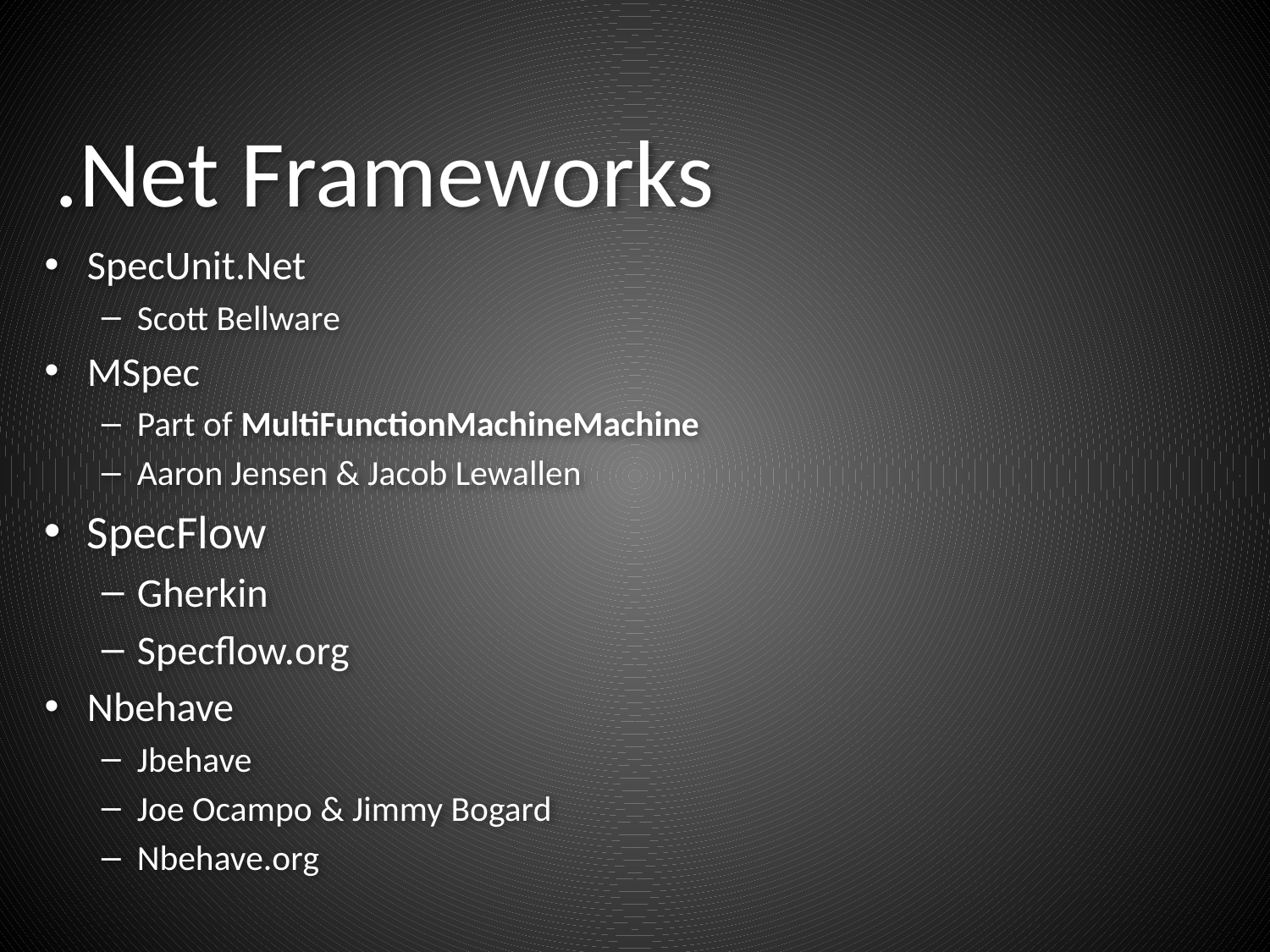

.Net Frameworks
SpecUnit.Net
Scott Bellware
MSpec
Part of MultiFunctionMachineMachine
Aaron Jensen & Jacob Lewallen
SpecFlow
Gherkin
Specflow.org
Nbehave
Jbehave
Joe Ocampo & Jimmy Bogard
Nbehave.org